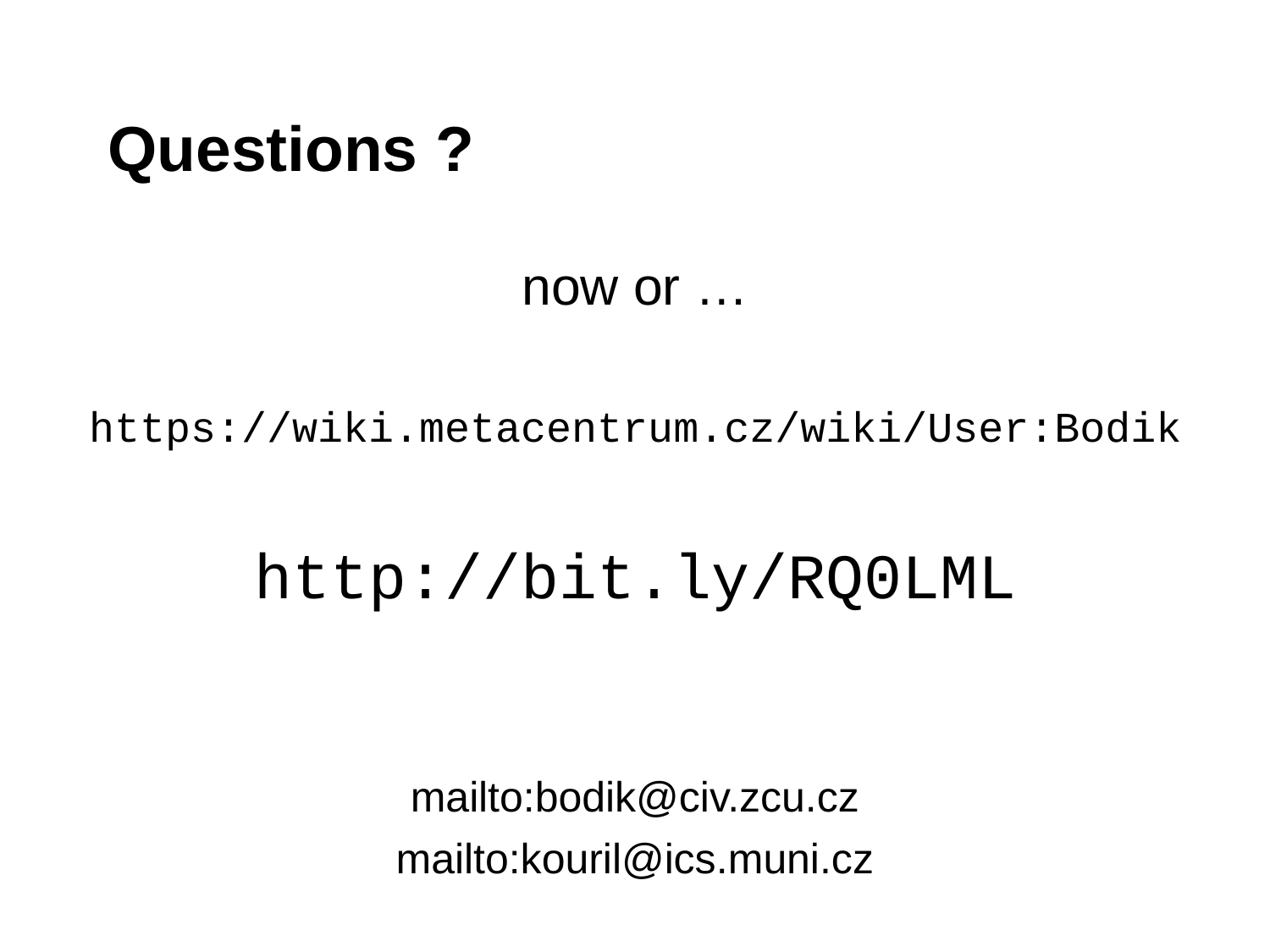

# Questions ?
now or …

https://wiki.metacentrum.cz/wiki/User:Bodik

http://bit.ly/RQ0LML

mailto:bodik@civ.zcu.cz
mailto:kouril@ics.muni.cz